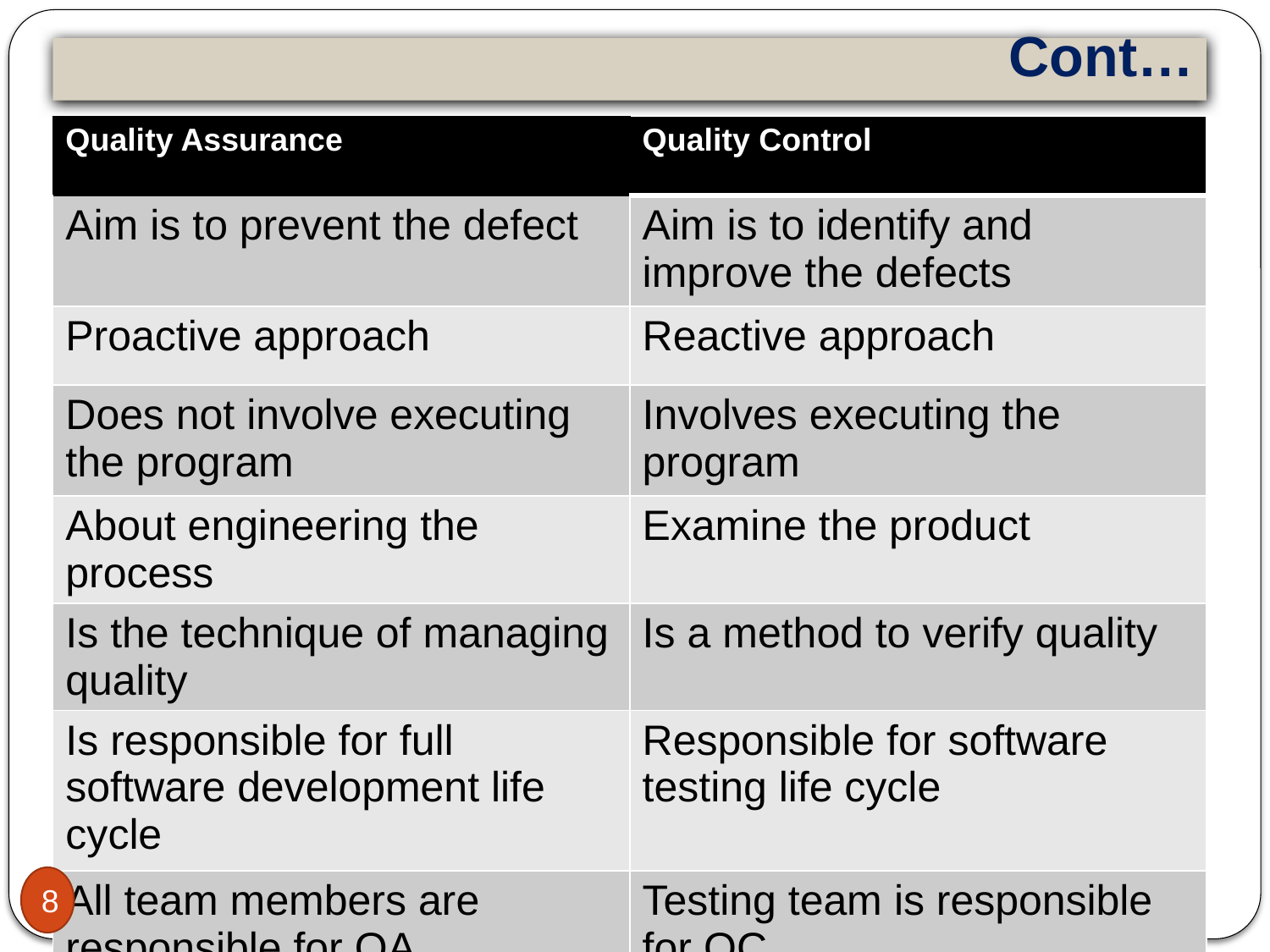

# Cont…
| Quality Assurance | Quality Control |
| --- | --- |
| Aim is to prevent the defect | Aim is to identify and improve the defects |
| Proactive approach | Reactive approach |
| Does not involve executing the program | Involves executing the program |
| About engineering the process | Examine the product |
| Is the technique of managing quality | Is a method to verify quality |
| Is responsible for full software development life cycle | Responsible for software testing life cycle |
| All team members are responsible for QA | Testing team is responsible for QC |
8